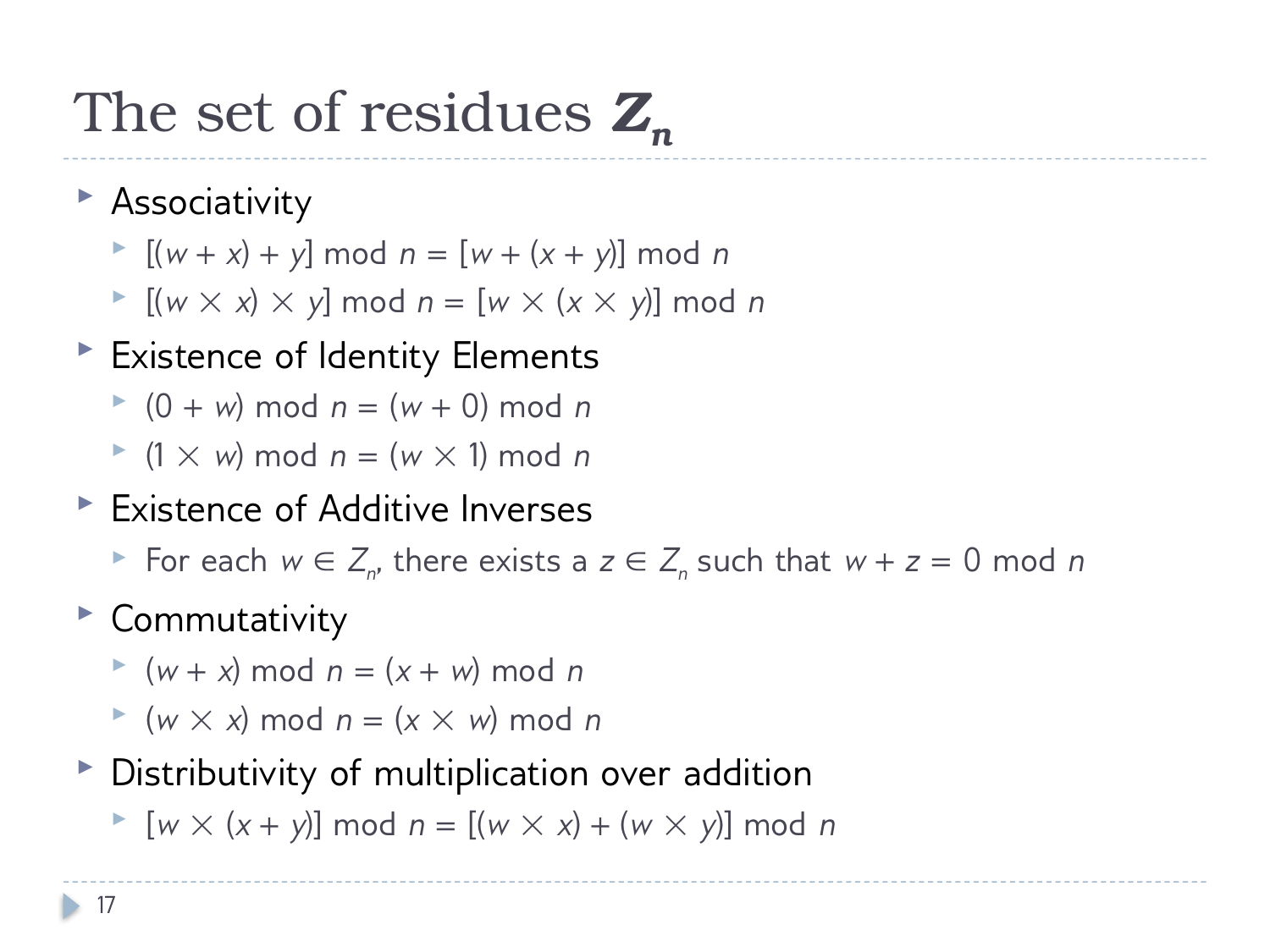

# The set of residues Zn
Associativity
[(w + x) + y] mod n = [w + (x + y)] mod n
[(w × x) × y] mod n = [w × (x × y)] mod n
Existence of Identity Elements
(0 + w) mod n = (w + 0) mod n
(1 × w) mod n = (w × 1) mod n
Existence of Additive Inverses
For each w ∈ Zn, there exists a z ∈ Zn such that w + z = 0 mod n
Commutativity
(w + x) mod n = (x + w) mod n
(w × x) mod n = (x × w) mod n
Distributivity of multiplication over addition
[w × (x + y)] mod n = [(w × x) + (w × y)] mod n
17